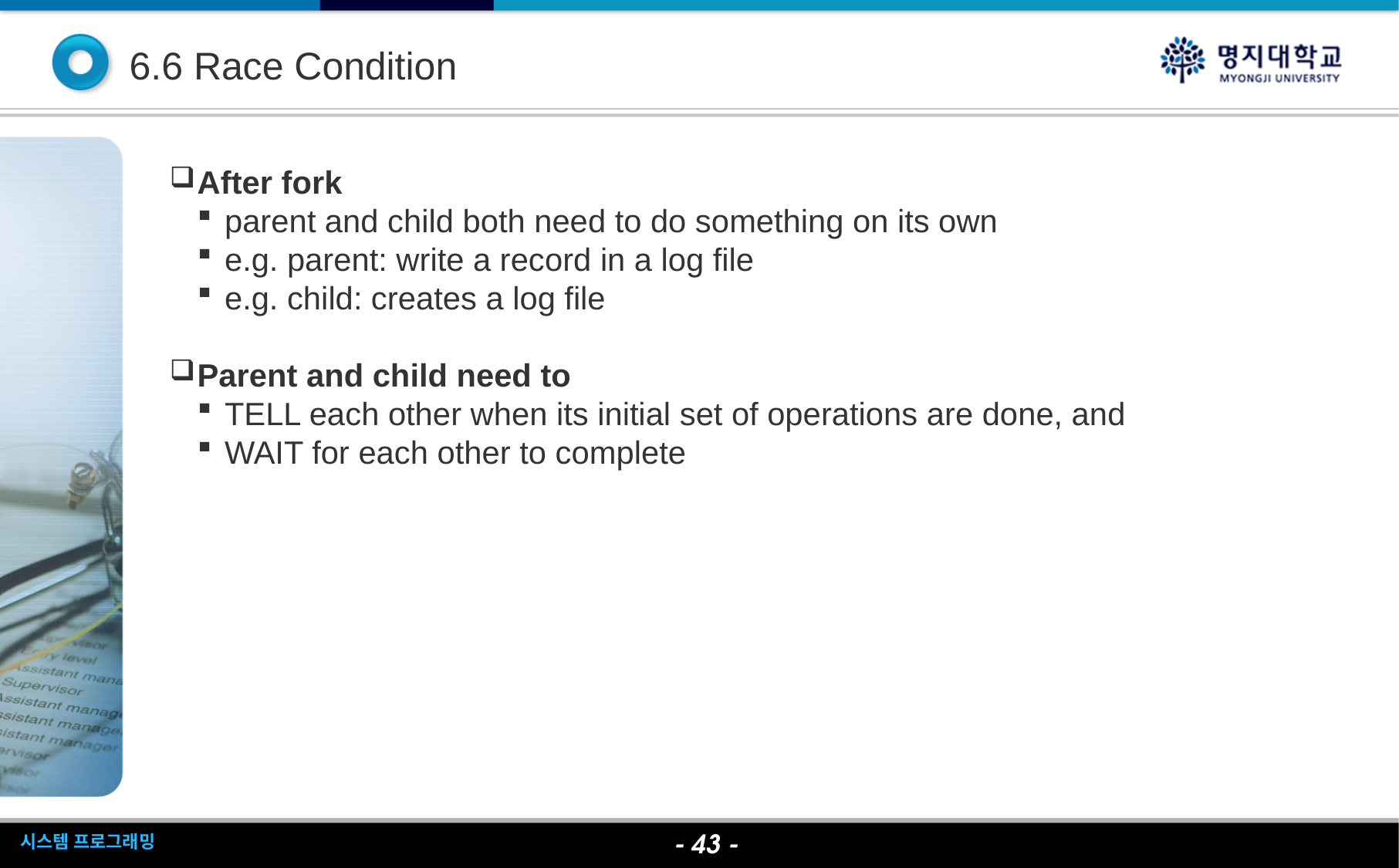

6.6 Race Condition
After fork
parent and child both need to do something on its own
e.g. parent: write a record in a log file
e.g. child: creates a log file

Parent and child need to
TELL each other when its initial set of operations are done, and
WAIT for each other to complete

- 43 -